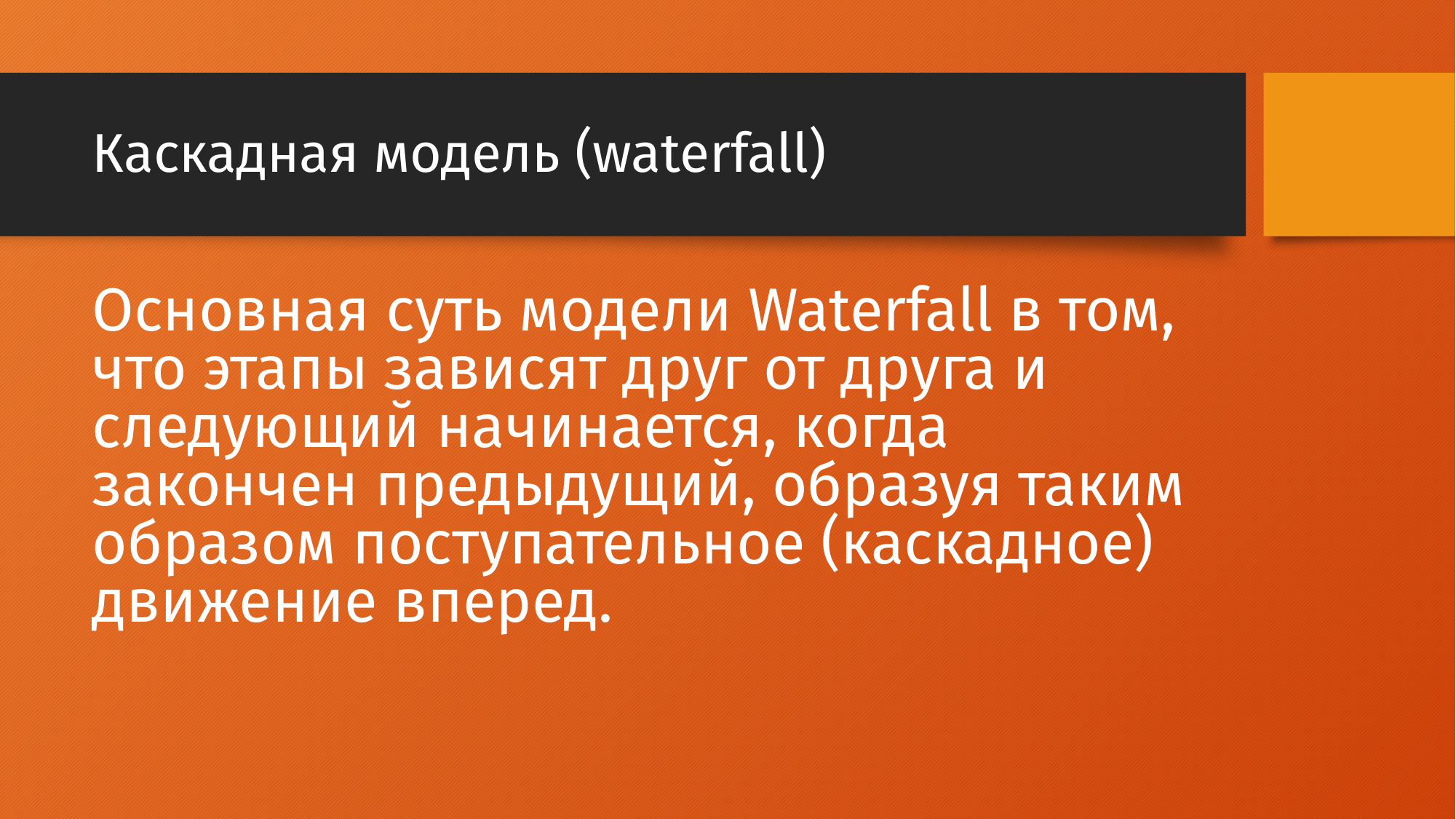

# Каскадная модель (waterfall)
Основная суть модели Waterfall в том, что этапы зависят друг от друга и следующий начинается, когда закончен предыдущий, образуя таким образом поступательное (каскадное) движение вперед.